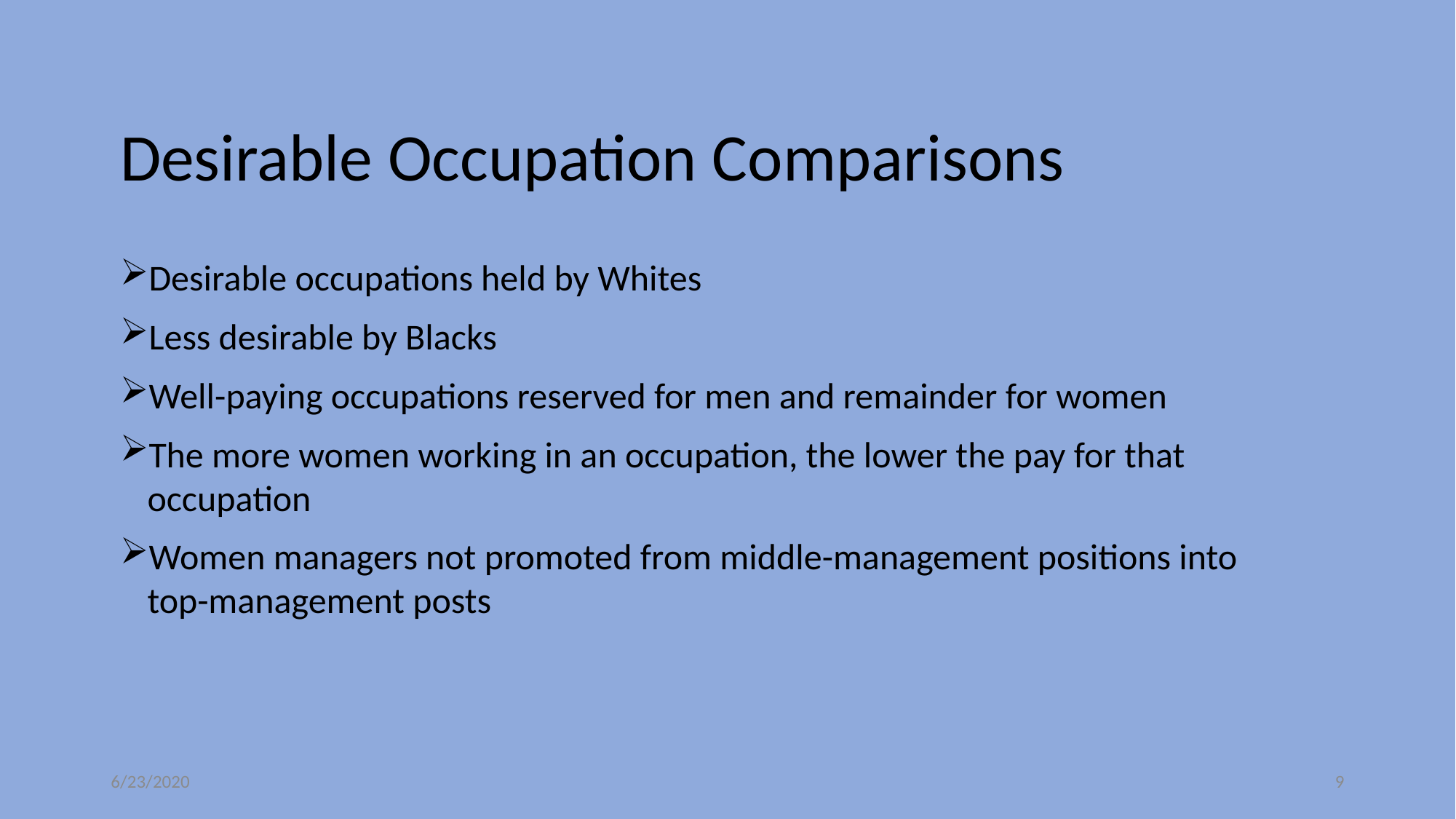

# Desirable Occupation Comparisons
Desirable occupations held by Whites
Less desirable by Blacks
Well-paying occupations reserved for men and remainder for women
The more women working in an occupation, the lower the pay for that occupation
Women managers not promoted from middle-management positions into top-management posts
6/23/2020
9